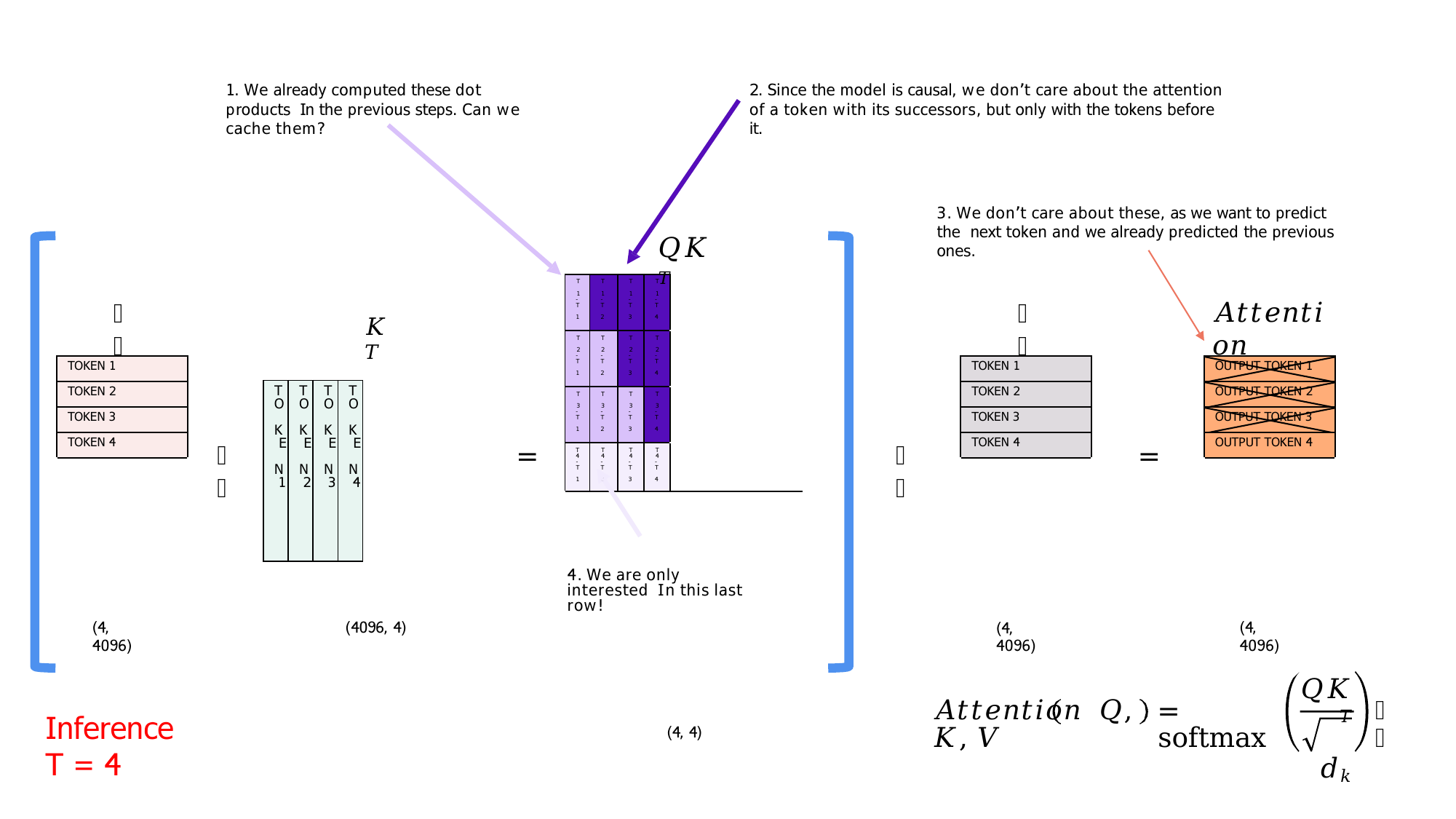

1. We already computed these dot products  In the previous steps. Can we cache them?
2. Since the model is causal, we don’t care about the attention
of a token with its successors, but only with the tokens before it.

3. We don’t care about these, as we want to predict the  next token and we already predicted the previous ones.
𝑄𝐾𝑇

| T 1 - T 1 | T 1 - T 2 | T 1 - T 3 | T 1 - T 4 |  |
| --- | --- | --- | --- | --- |
| T 2 - T 1 | T 2 - T 2 | T 2 - T 3 | T 2 - T 4 |  |
| T 3 - T 1 | T 3 - T 2 | T 3 - T 3 | T 3 - T 4 |  |
| T 4 - T 1 | T 4 - T 2 | T 4 - T 3 | T 4 - T 4 |  |
| 4. We are only interested In this last row! |  |  |  |  |
𝐾𝑇
𝐴𝑡𝑡𝑒𝑛𝑡𝑖𝑜𝑛
𝑄
𝑉
| TOKEN 1 |
| --- |
| TOKEN 2 |
| TOKEN 3 |
| TOKEN 4 |
|  |
| TOKEN 1 |
| --- |
| TOKEN 2 |
| TOKEN 3 |
| TOKEN 4 |
|  |

| OUTPUT TOKEN 1 |
| --- |
| OUTPUT TOKEN 2 |
| OUTPUT TOKEN 3 |
| OUTPUT TOKEN 4 |
|  |
| T O K E N 1 | T O K E N 2 | T O K E N 3 | T O K E N 4 |  |
| --- | --- | --- | --- | --- |
𝑋
=
𝑋
=

(4, 4096)
(4096, 4)
(4, 4096)
(4, 4096)

𝑄𝐾𝑇
𝑑𝑘
𝐴𝑡𝑡𝑒𝑛𝑡𝑖𝑜𝑛  𝑄, 𝐾, 𝑉
= softmax
𝑉

Inference
T = 4
(4, 4)